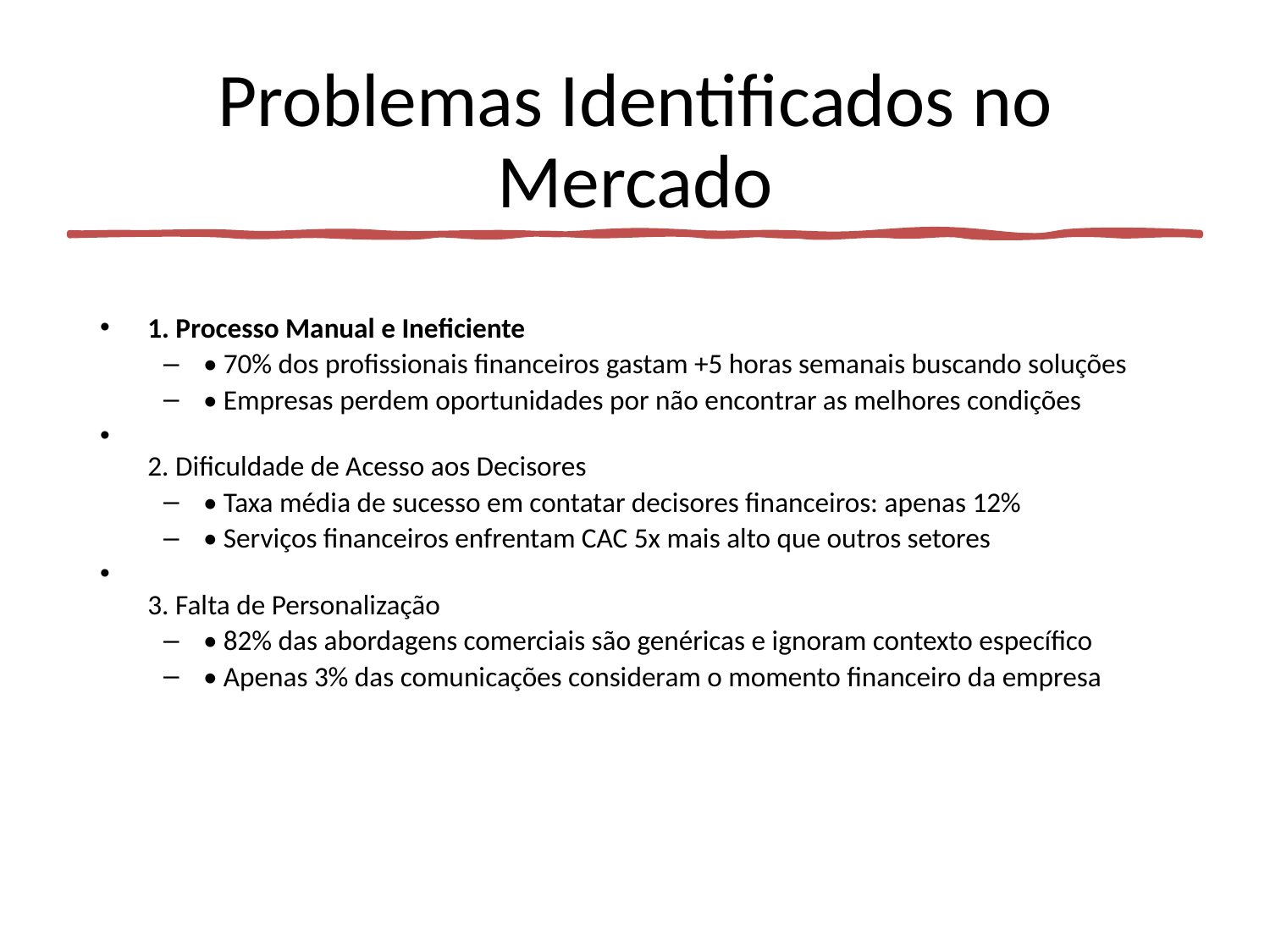

# Problemas Identificados no Mercado

1. Processo Manual e Ineficiente
• 70% dos profissionais financeiros gastam +5 horas semanais buscando soluções
• Empresas perdem oportunidades por não encontrar as melhores condições
2. Dificuldade de Acesso aos Decisores
• Taxa média de sucesso em contatar decisores financeiros: apenas 12%
• Serviços financeiros enfrentam CAC 5x mais alto que outros setores
3. Falta de Personalização
• 82% das abordagens comerciais são genéricas e ignoram contexto específico
• Apenas 3% das comunicações consideram o momento financeiro da empresa